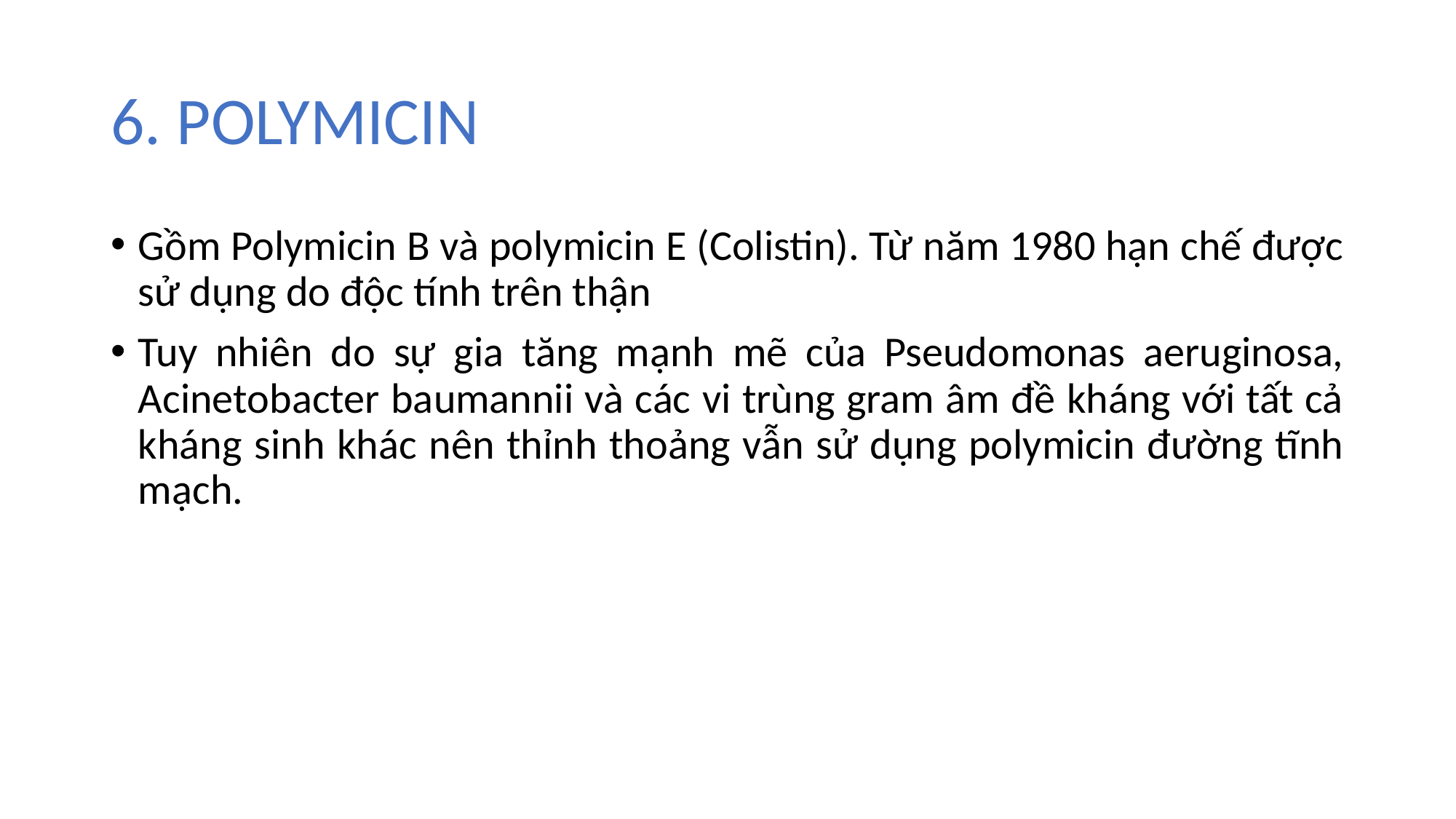

# 6. POLYMICIN
Gồm Polymicin B và polymicin E (Colistin). Từ năm 1980 hạn chế được sử dụng do độc tính trên thận
Tuy nhiên do sự gia tăng mạnh mẽ của Pseudomonas aeruginosa, Acinetobacter baumannii và các vi trùng gram âm đề kháng với tất cả kháng sinh khác nên thỉnh thoảng vẫn sử dụng polymicin đường tĩnh mạch.